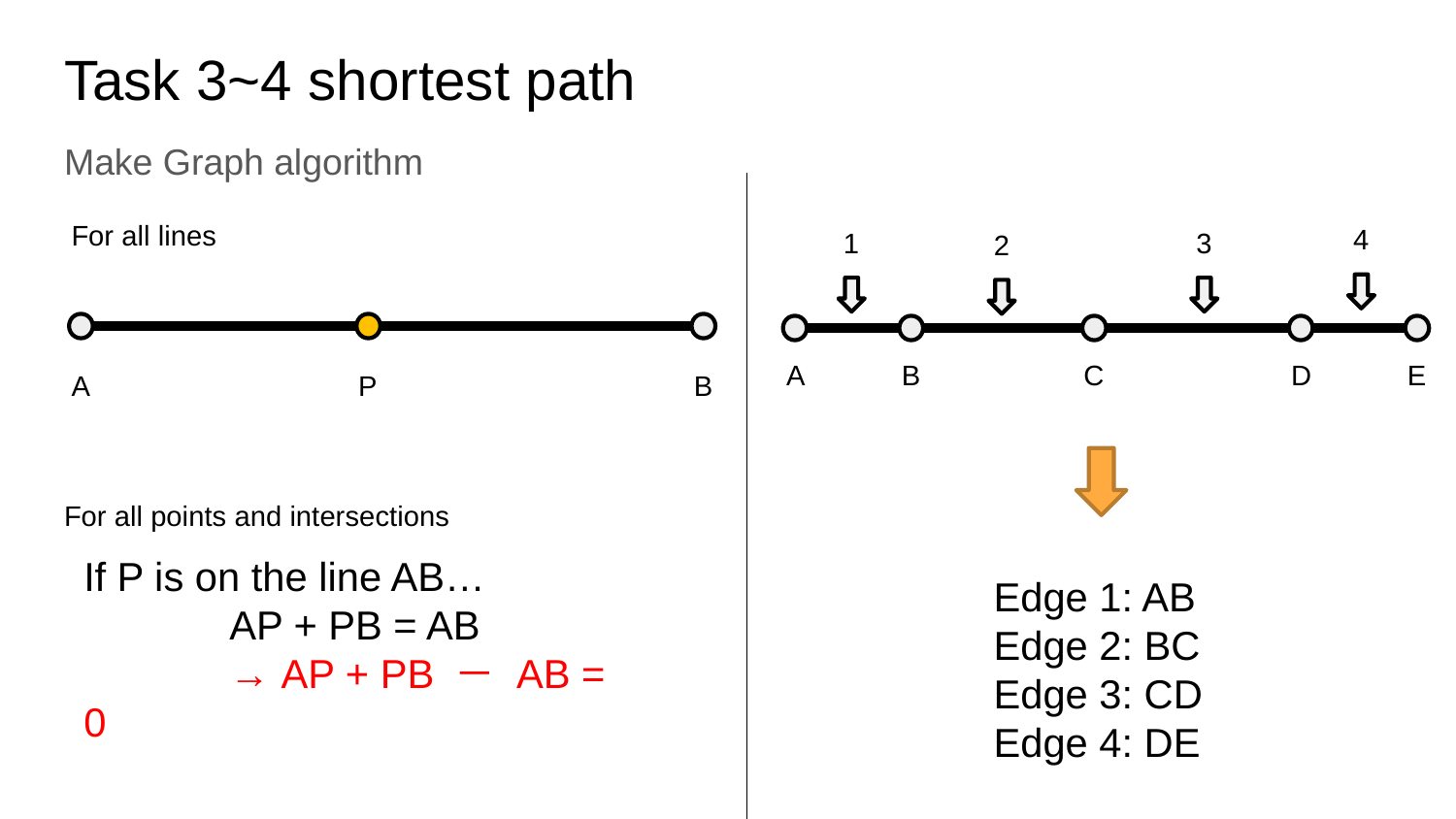

# Task 3~4 shortest path
Make Graph algorithm
For all lines
4
1
3
2

E
C
D
A
B
A
P
B

For all points and intersections
If P is on the line AB…
	AP + PB = AB
	→ AP + PB － AB = 0
Edge 1: AB
Edge 2: BC
Edge 3: CD
Edge 4: DE